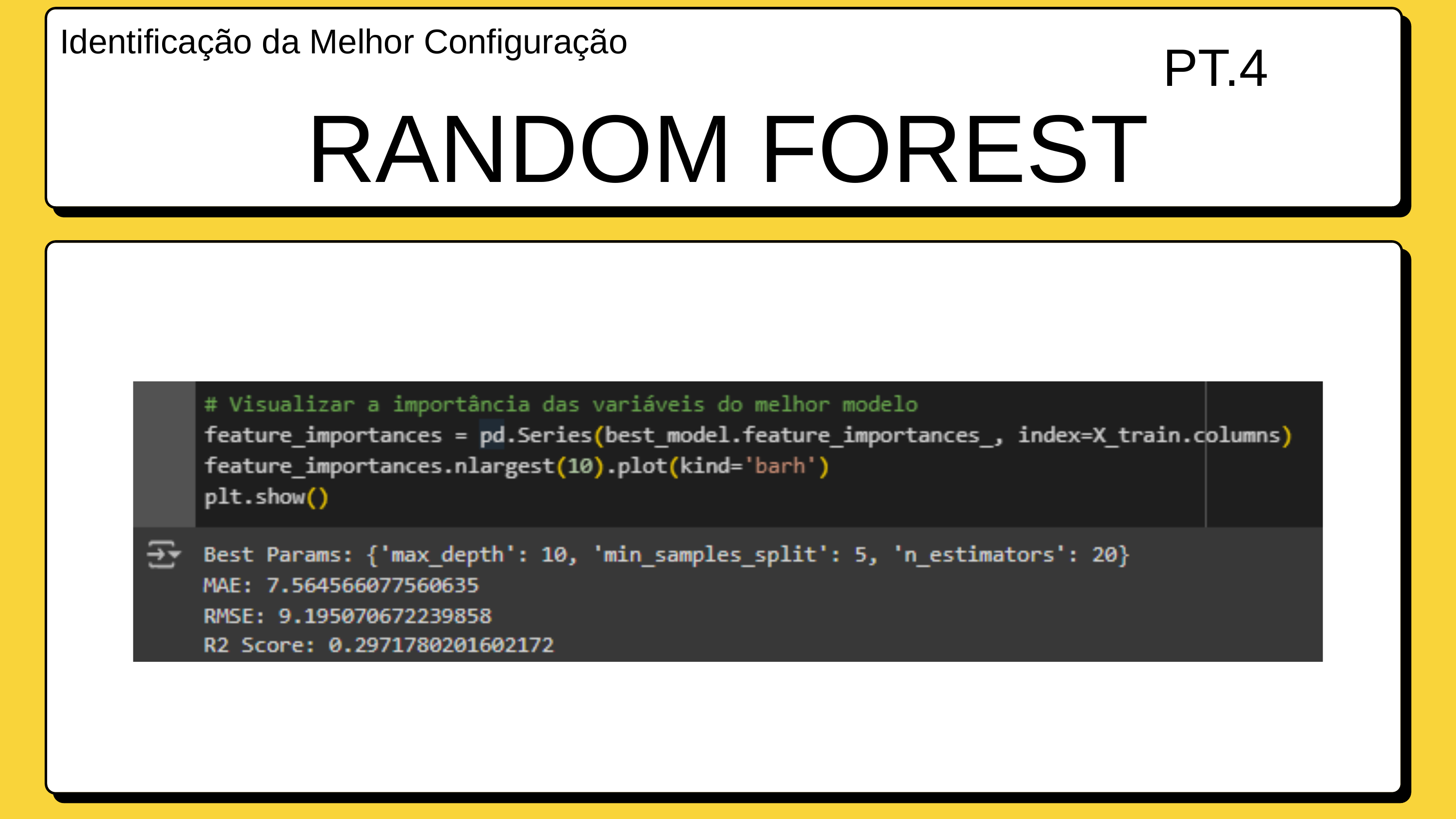

Identificação da Melhor Configuração

PT.4
RANDOM FOREST